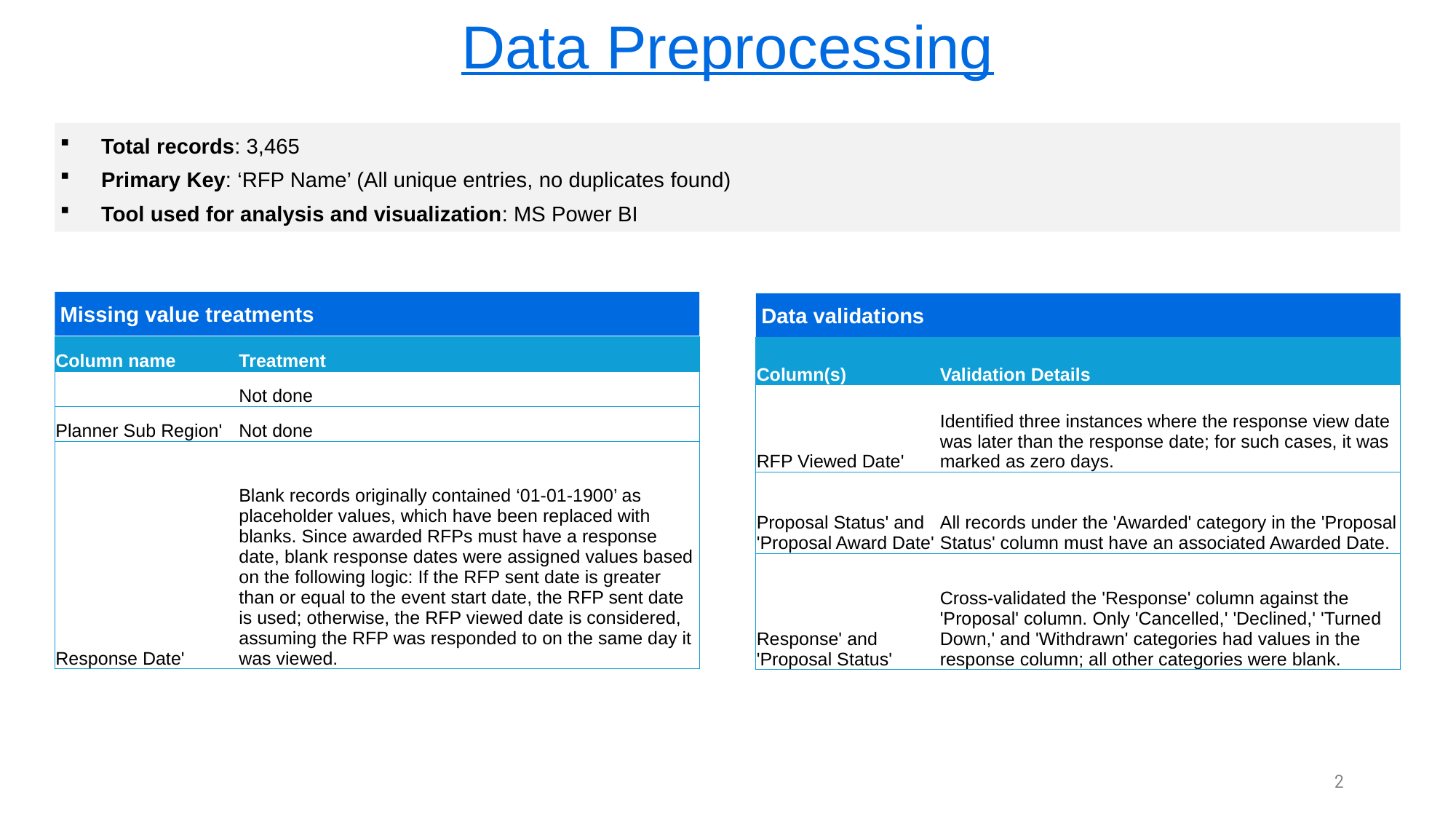

Data Preprocessing
Total records: 3,465
Primary Key: ‘RFP Name’ (All unique entries, no duplicates found)
Tool used for analysis and visualization: MS Power BI
Missing value treatments
Data validations
| Column name | Treatment |
| --- | --- |
|  | Not done |
| Planner Sub Region' | Not done |
| Response Date' | Blank records originally contained ‘01-01-1900’ as placeholder values, which have been replaced with blanks. Since awarded RFPs must have a response date, blank response dates were assigned values based on the following logic: If the RFP sent date is greater than or equal to the event start date, the RFP sent date is used; otherwise, the RFP viewed date is considered, assuming the RFP was responded to on the same day it was viewed. |
| Column(s) | Validation Details |
| --- | --- |
| RFP Viewed Date' | Identified three instances where the response view date was later than the response date; for such cases, it was marked as zero days. |
| Proposal Status' and 'Proposal Award Date' | All records under the 'Awarded' category in the 'Proposal Status' column must have an associated Awarded Date. |
| Response' and 'Proposal Status' | Cross-validated the 'Response' column against the 'Proposal' column. Only 'Cancelled,' 'Declined,' 'Turned Down,' and 'Withdrawn' categories had values in the response column; all other categories were blank. |
2